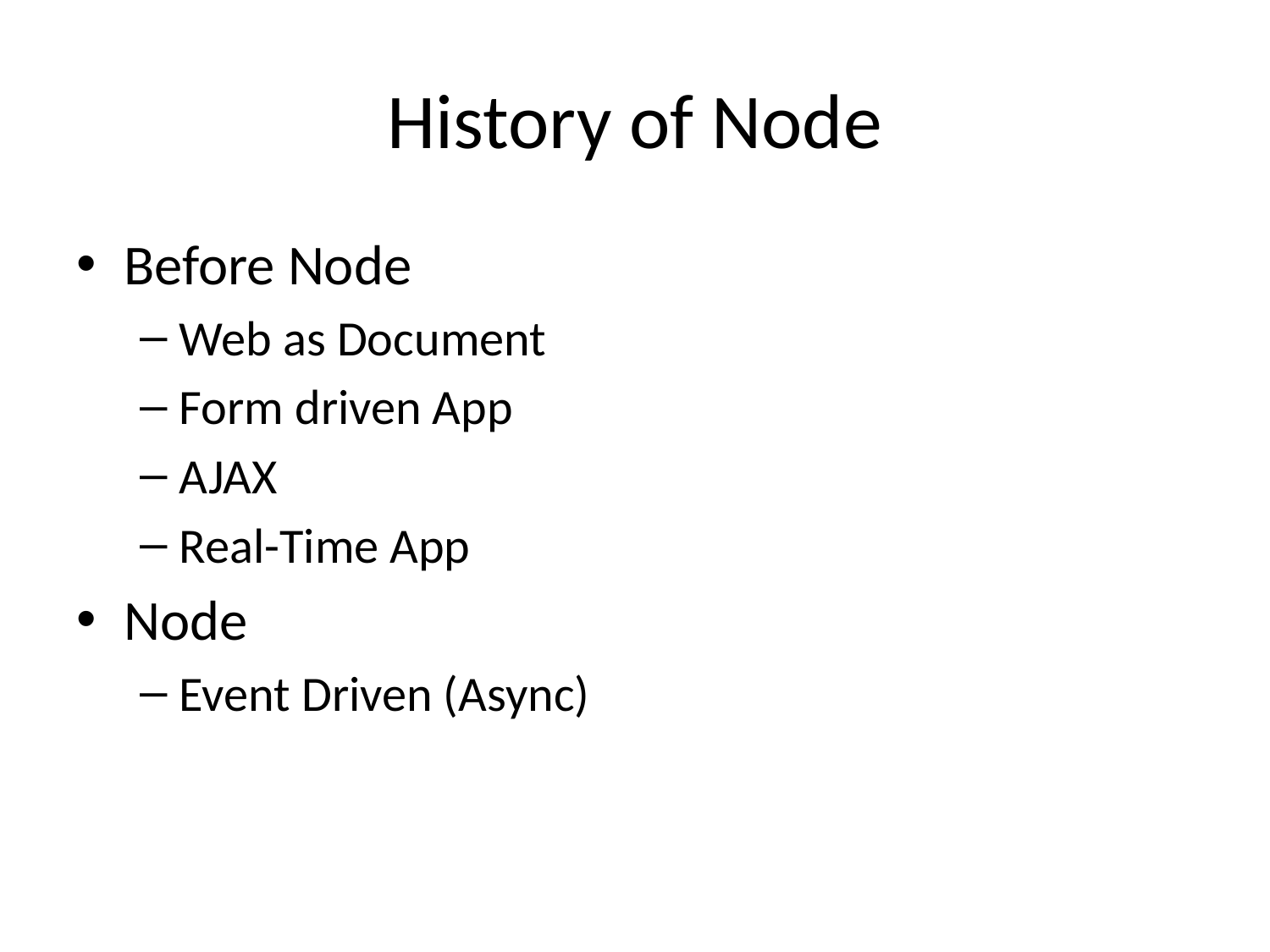

# History of Node
Before Node
Web as Document
Form driven App
AJAX
Real-Time App
Node
Event Driven (Async)